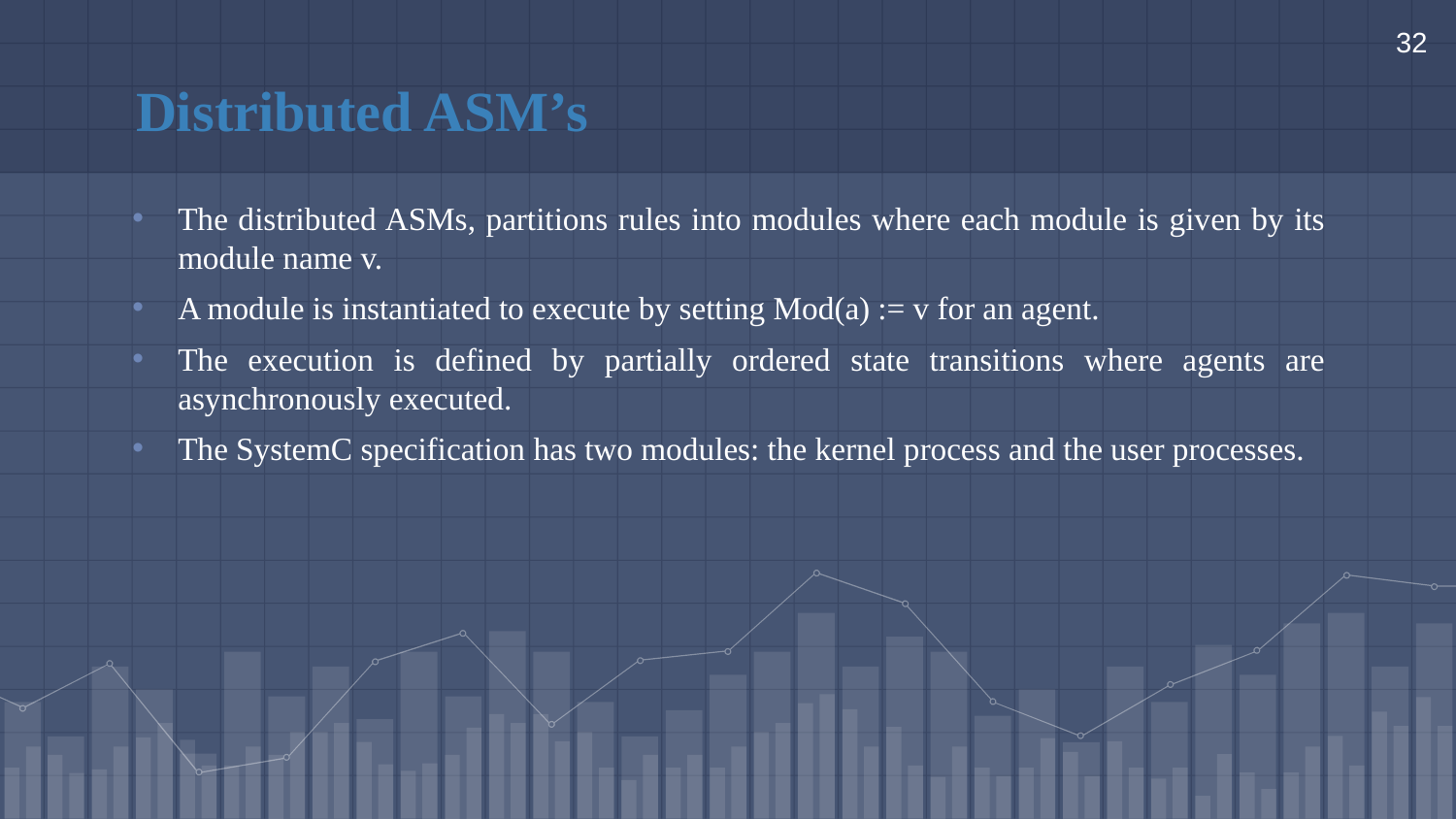

32
# Distributed ASM’s
The distributed ASMs, partitions rules into modules where each module is given by its module name v.
A module is instantiated to execute by setting Mod(a) := v for an agent.
The execution is defined by partially ordered state transitions where agents are asynchronously executed.
The SystemC specification has two modules: the kernel process and the user processes.